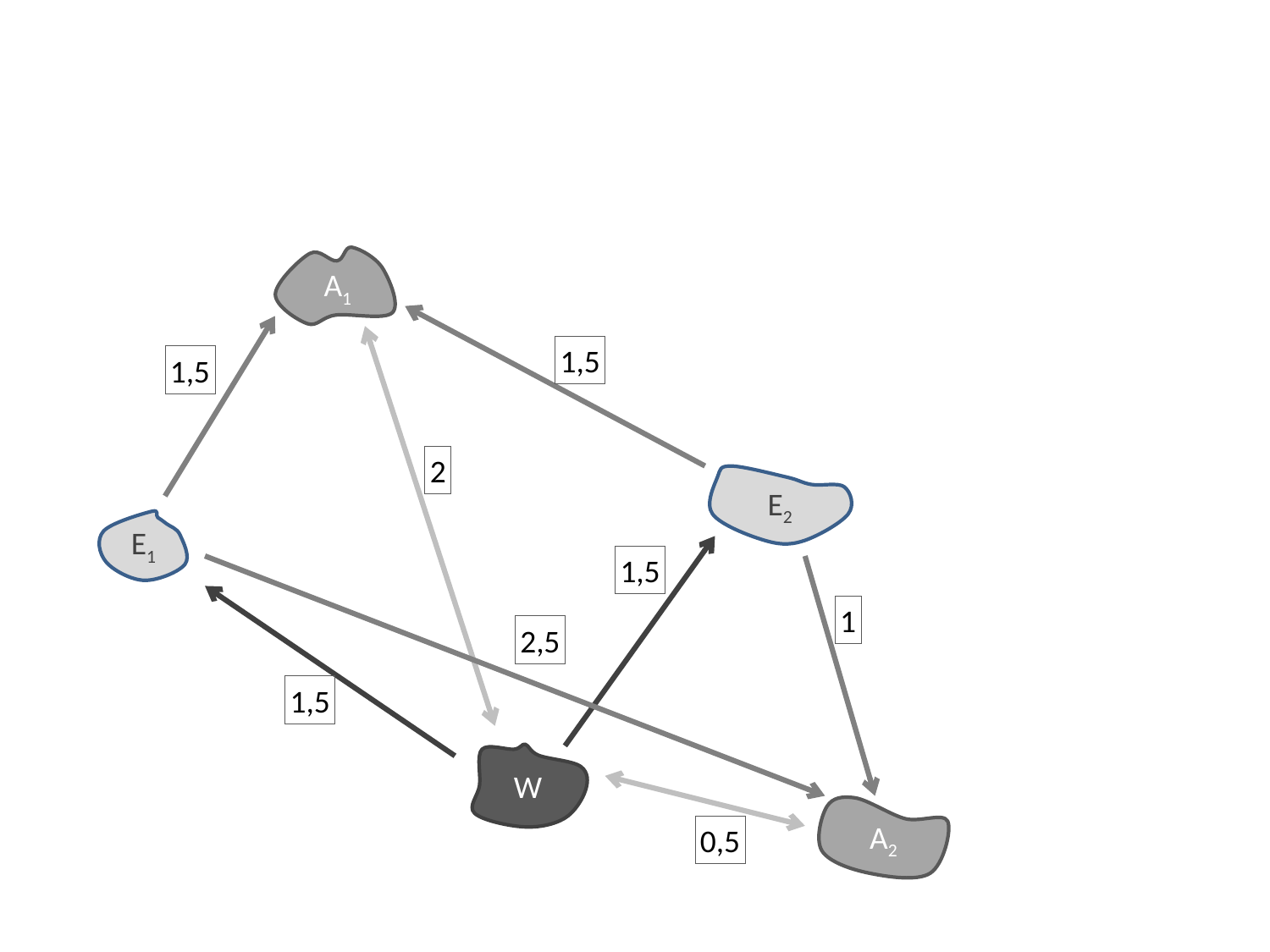

A1
1,5
1,5
2
E2
E1
1,5
1
2,5
1,5
W
A2
0,5